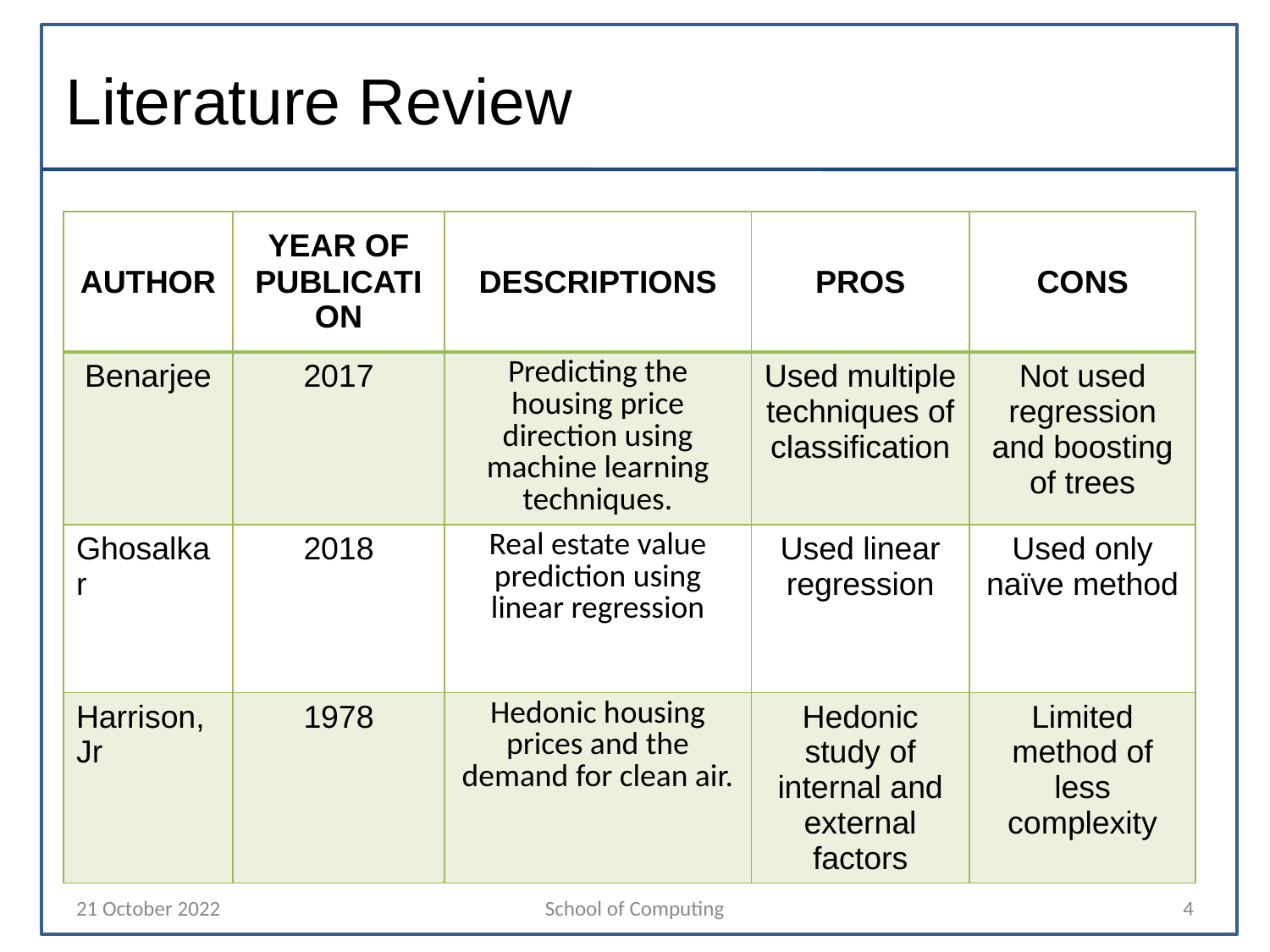

# Literature Review
| AUTHOR | YEAR OF PUBLICATION | DESCRIPTIONS | PROS | CONS |
| --- | --- | --- | --- | --- |
| Benarjee | 2017 | Predicting the housing price direction using machine learning techniques. | Used multiple techniques of classification | Not used regression and boosting of trees |
| Ghosalkar | 2018 | Real estate value prediction using linear regression | Used linear regression | Used only naïve method |
| Harrison,Jr | 1978 | Hedonic housing prices and the demand for clean air. | Hedonic study of internal and external factors | Limited method of less complexity |
21 October 2022
School of Computing
4